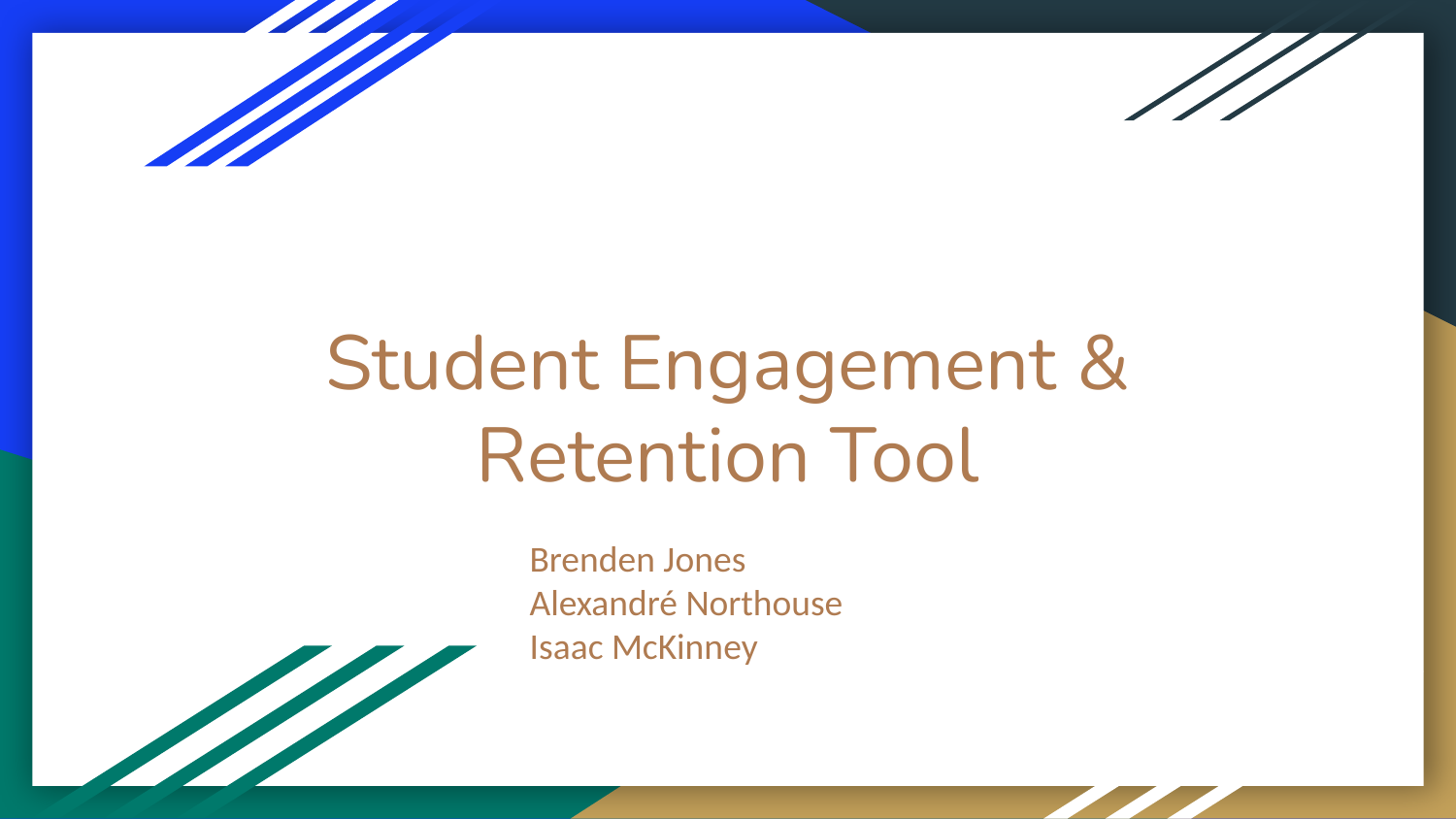

# Student Engagement & Retention Tool
Brenden Jones
Alexandré Northouse
Isaac McKinney